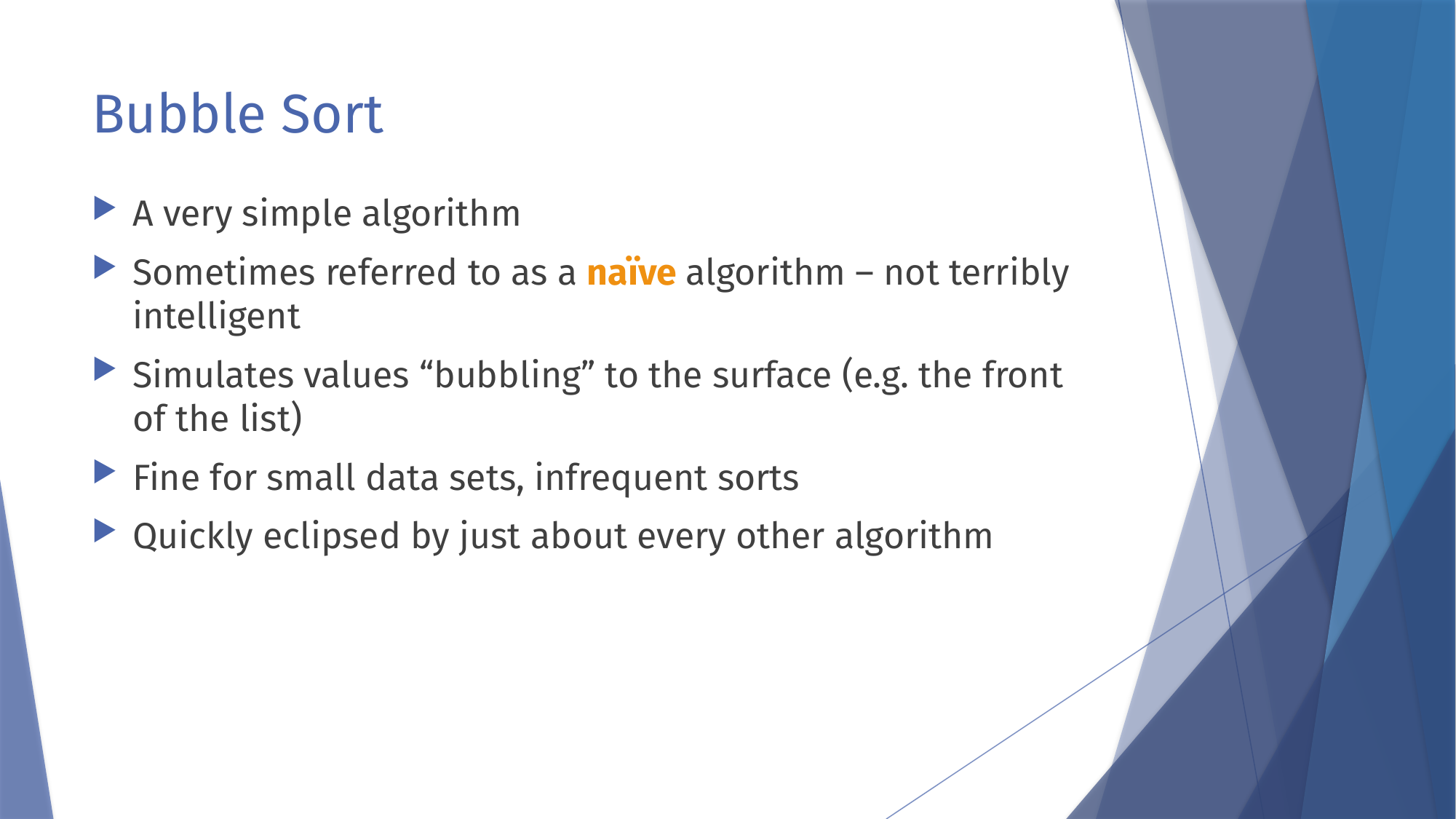

# Bubble Sort
A very simple algorithm
Sometimes referred to as a naïve algorithm – not terribly intelligent
Simulates values “bubbling” to the surface (e.g. the front of the list)
Fine for small data sets, infrequent sorts
Quickly eclipsed by just about every other algorithm